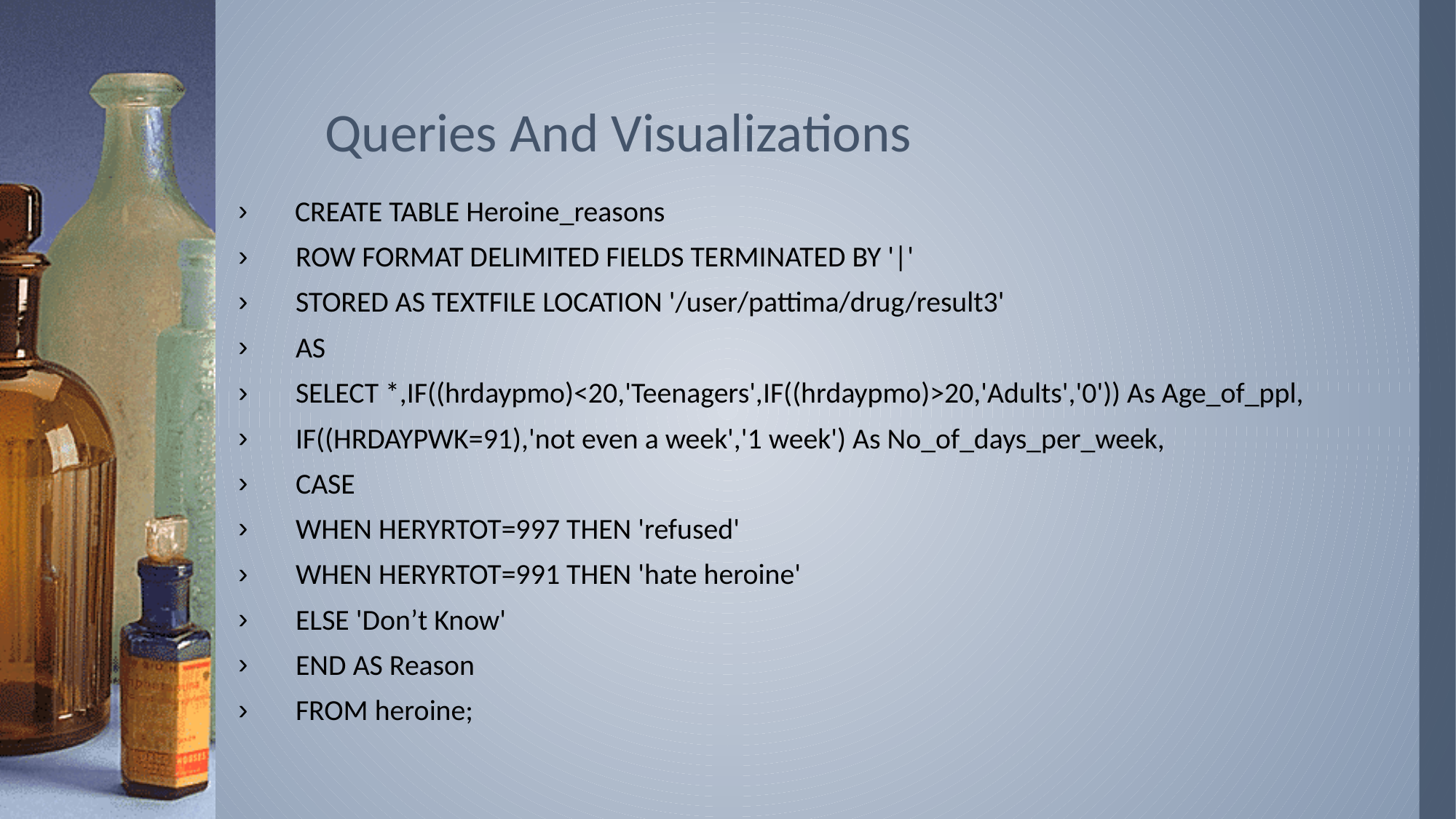

# Queries And Visualizations
    CREATE TABLE Heroine_reasons
    ROW FORMAT DELIMITED FIELDS TERMINATED BY '|'
    STORED AS TEXTFILE LOCATION '/user/pattima/drug/result3'
    AS
    SELECT *,IF((hrdaypmo)<20,'Teenagers',IF((hrdaypmo)>20,'Adults','0')) As Age_of_ppl,
    IF((HRDAYPWK=91),'not even a week','1 week') As No_of_days_per_week,
    CASE
    WHEN HERYRTOT=997 THEN 'refused'
    WHEN HERYRTOT=991 THEN 'hate heroine'
    ELSE 'Don’t Know'
    END AS Reason
    FROM heroine;